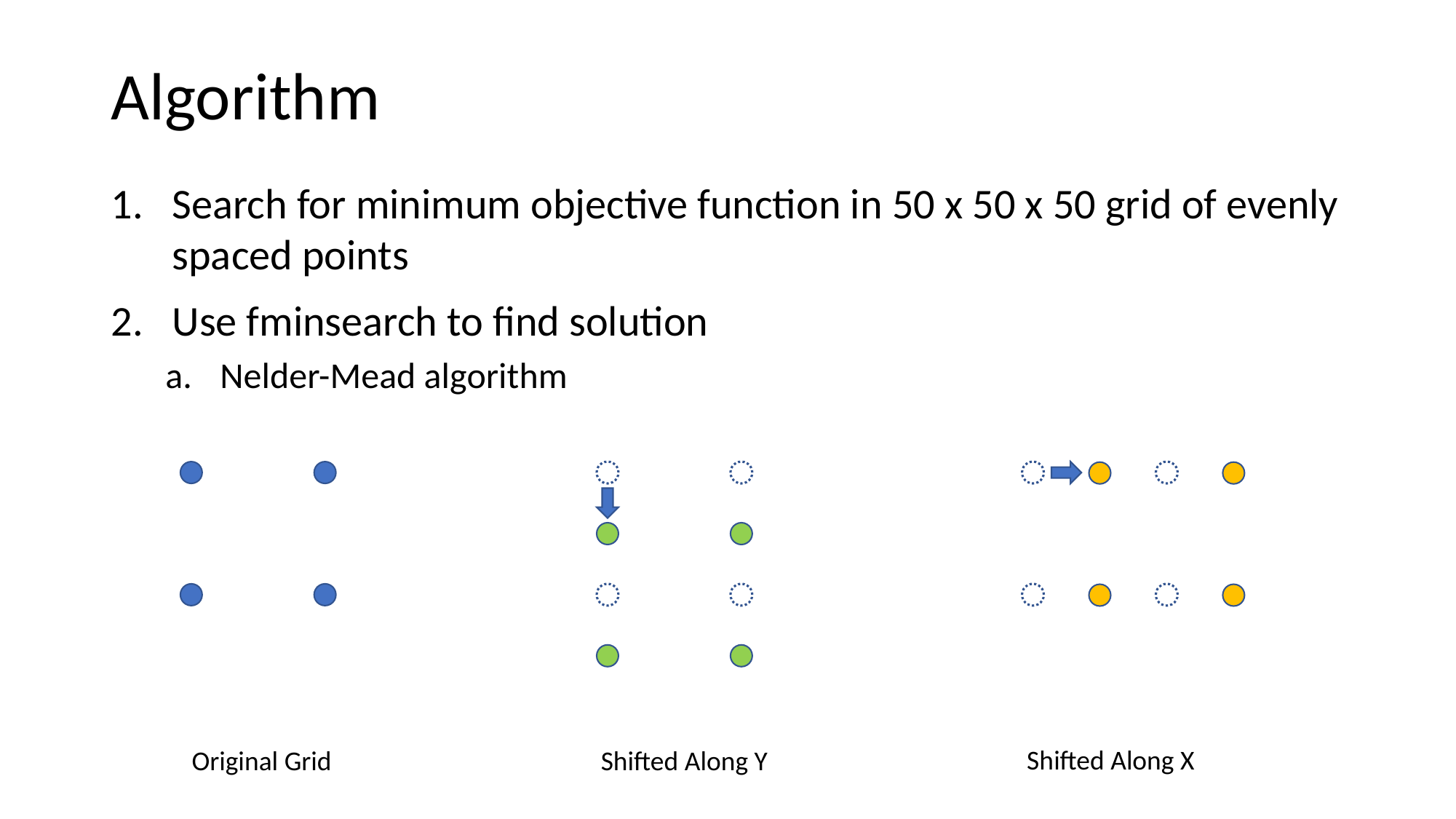

# Algorithm
Search for minimum objective function in 50 x 50 x 50 grid of evenly spaced points
Use fminsearch to find solution
Nelder-Mead algorithm

Shifted Along X
Original Grid
Shifted Along Y